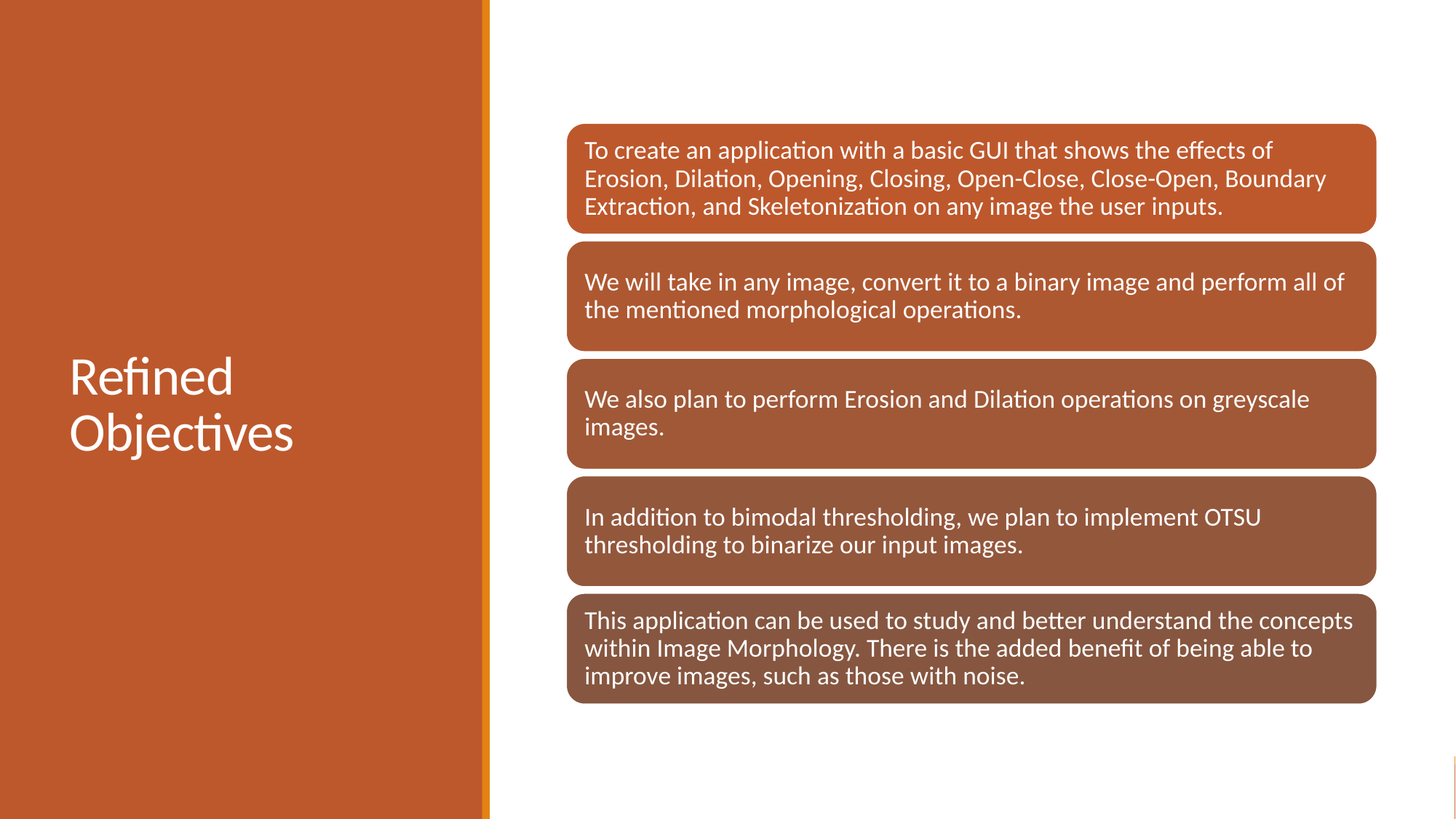

# Refined Objectives
To create an application with a basic GUI that shows the effects of Erosion, Dilation, Opening, Closing, Open-Close, Close-Open, Boundary Extraction, and Skeletonization on any image the user inputs.
We will take in any image, convert it to a binary image and perform all of the mentioned morphological operations.
We also plan to perform Erosion and Dilation operations on greyscale images.
In addition to bimodal thresholding, we plan to implement OTSU thresholding to binarize our input images.
This application can be used to study and better understand the concepts within Image Morphology. There is the added benefit of being able to improve images, such as those with noise.